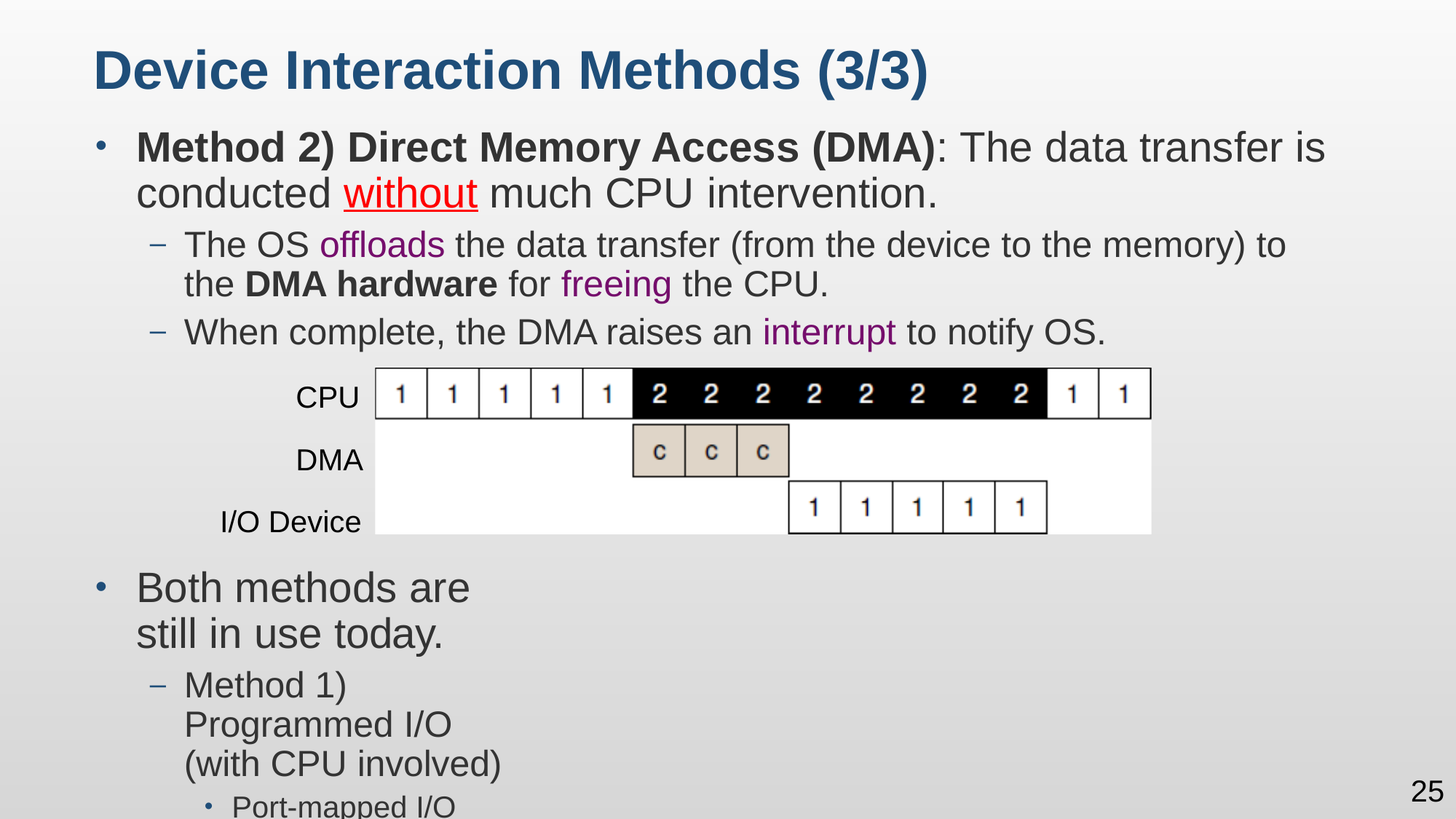

Device Interaction Methods (3/3)
Method 2) Direct Memory Access (DMA): The data transfer is conducted without much CPU intervention.
The OS offloads the data transfer (from the device to the memory) to the DMA hardware for freeing the CPU.
When complete, the DMA raises an interrupt to notify OS.
                CPU
                DMA
       I/O Device
Both methods are still in use today.
Method 1) Programmed I/O (with CPU involved)
Port-mapped I/O (e.g., ARM) & Memory-mapped I/O (e.g., Intel)
Method 2) Direct Memory Access (without CPU involved)

25